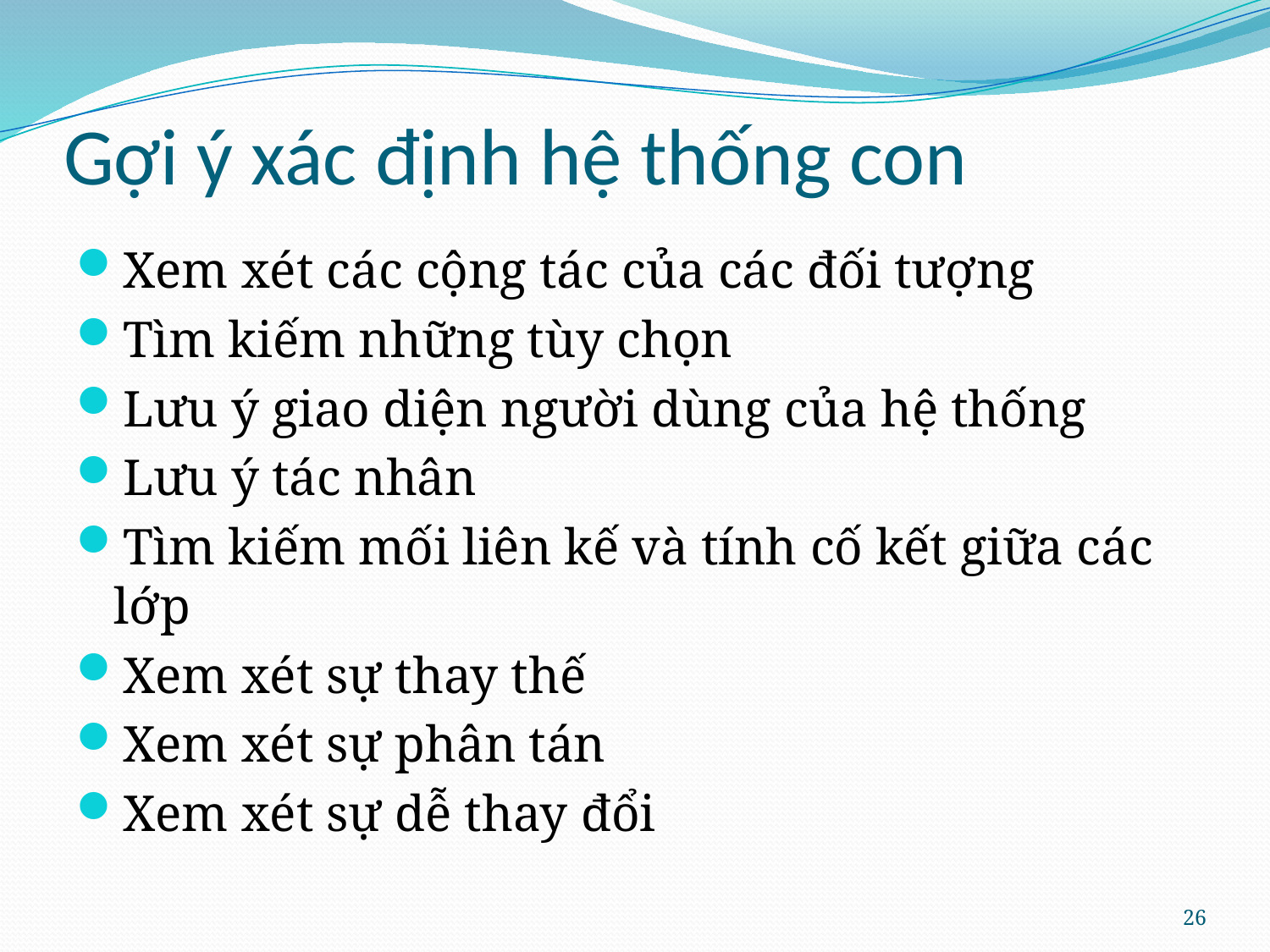

# Gợi ý xác định hệ thống con
Xem xét các cộng tác của các đối tượng
Tìm kiếm những tùy chọn
Lưu ý giao diện người dùng của hệ thống
Lưu ý tác nhân
Tìm kiếm mối liên kế và tính cố kết giữa các lớp
Xem xét sự thay thế
Xem xét sự phân tán
Xem xét sự dễ thay đổi

26